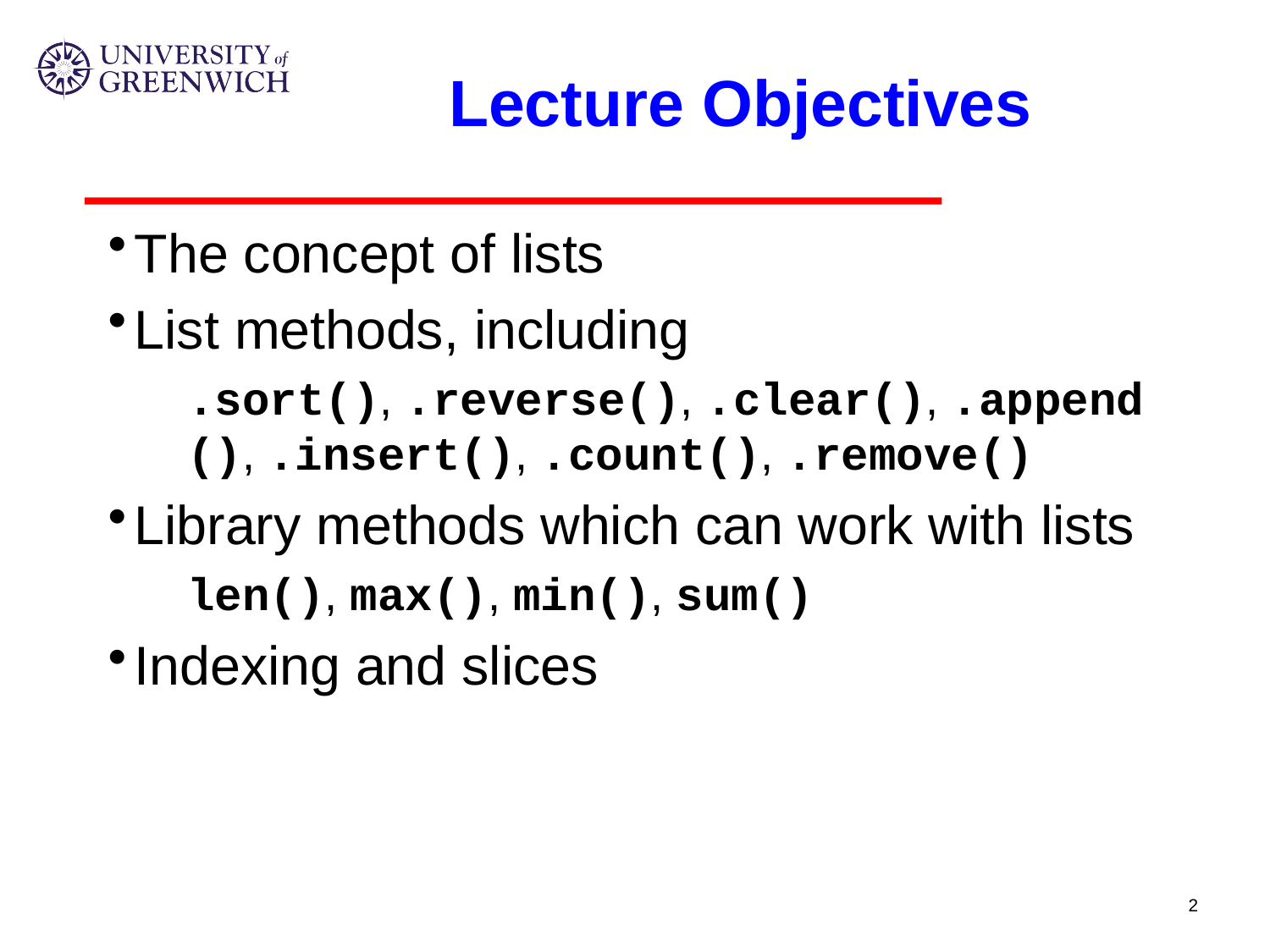

# Lecture Objectives
The concept of lists
List methods, including
.sort(), .reverse(), .clear(), .append(), .insert(), .count(), .remove()
Library methods which can work with lists
len(), max(), min(), sum()
Indexing and slices

2